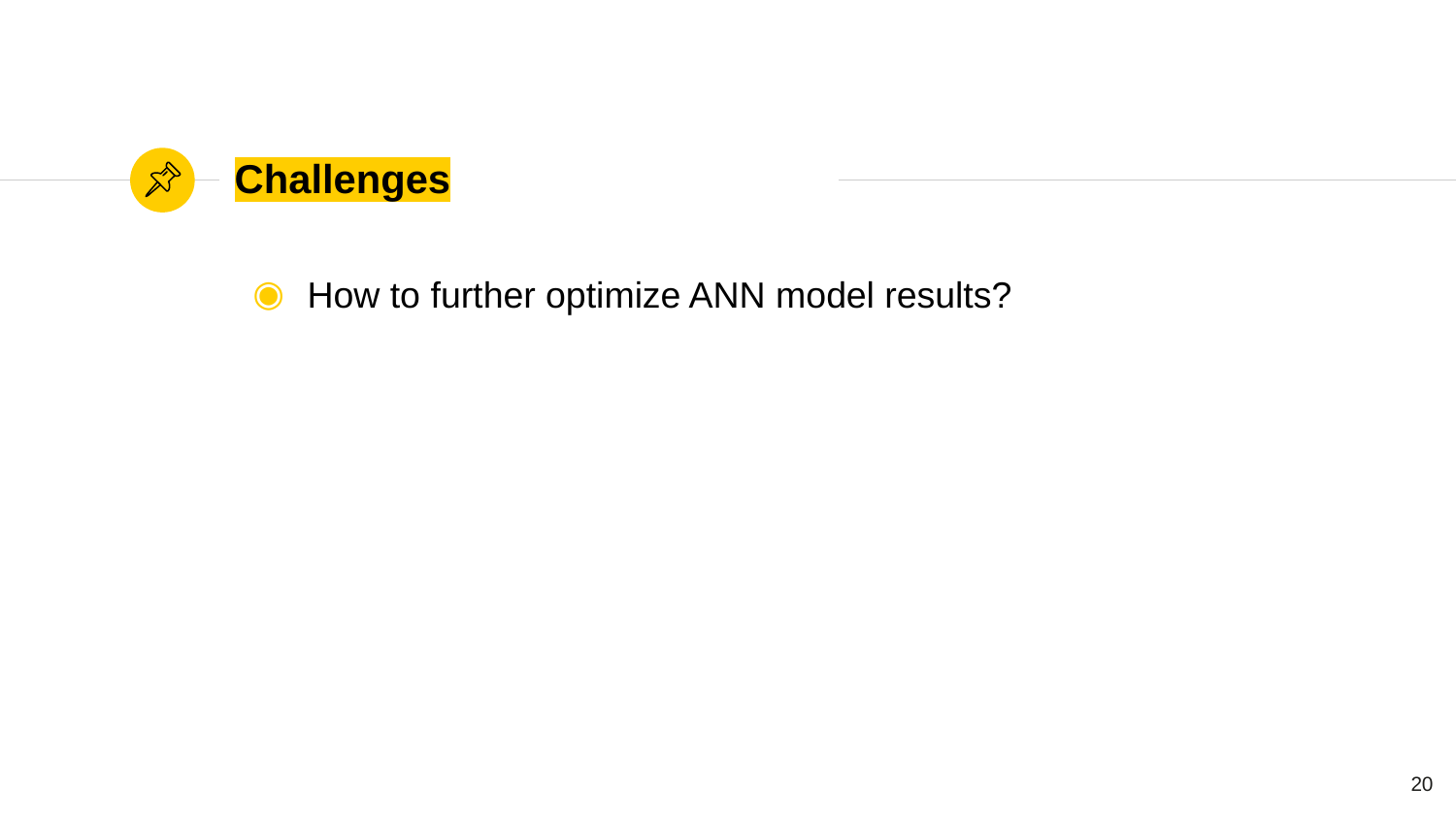

# Challenges

How to further optimize ANN model results?

20